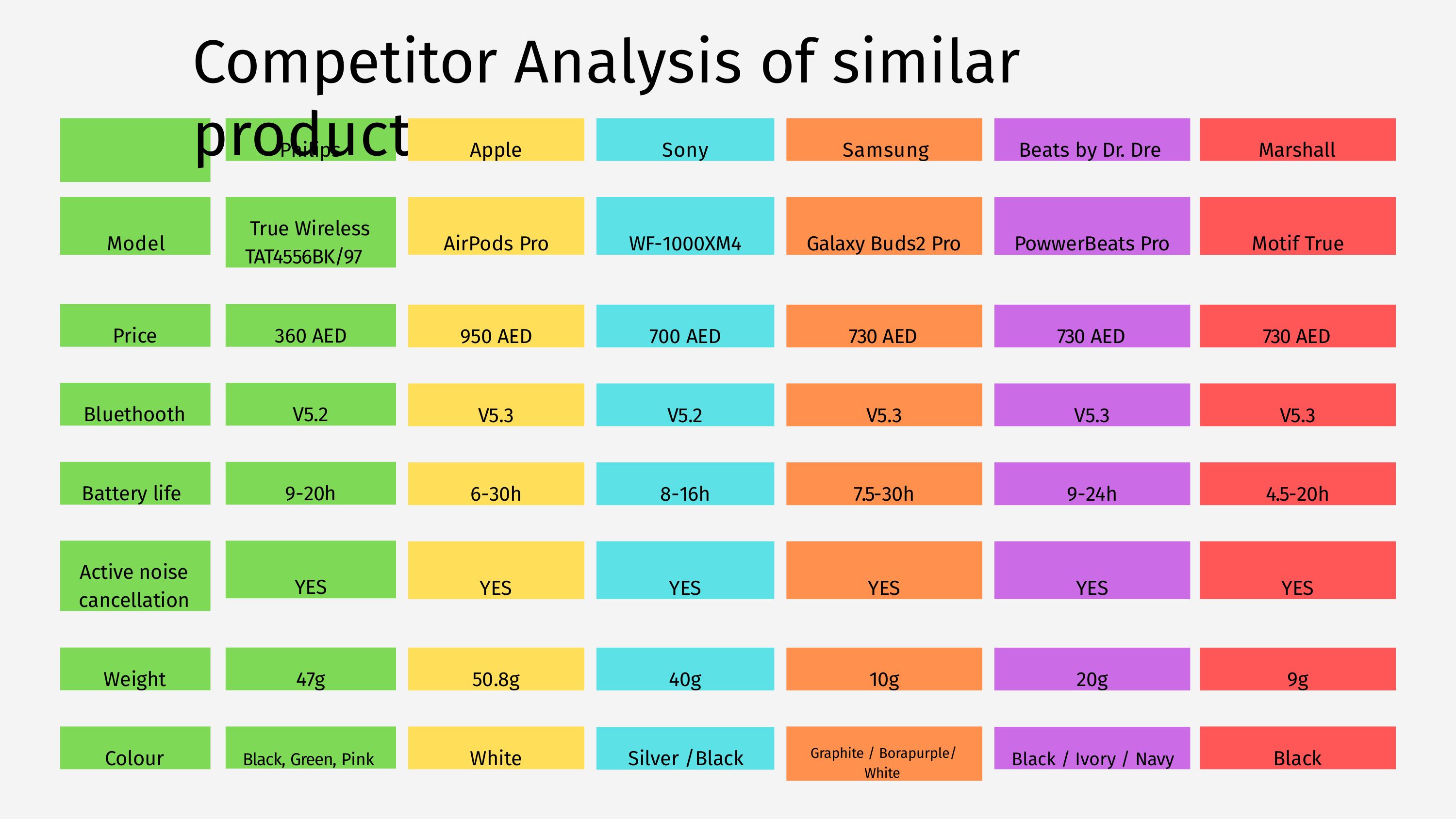

# Competitor Analysis of similar products

Philips
Apple
Sony
Samsung
Beats by Dr. Dre
Marshall

Model
True Wireless TAT4556BK/97

AirPods Pro

WF-1000XM4

Galaxy Buds2 Pro

PowwerBeats Pro

Motif True
Price
360 AED
950 AED
700 AED
730 AED
730 AED
730 AED
Bluethooth
V5.2
V5.3
V5.2
V5.3
V5.3
V5.3
Battery life
9-20h
6-30h
8-16h
7.5-30h
9-24h
4.5-20h
Active noise cancellation

YES

YES

YES

YES

YES

YES
Weight
47g
50.8g
40g
10g
20g
9g
Colour

Black, Green, Pink
White
Graphite / Borapurple/ White
Black
Silver /Black

Black / Ivory / Navy